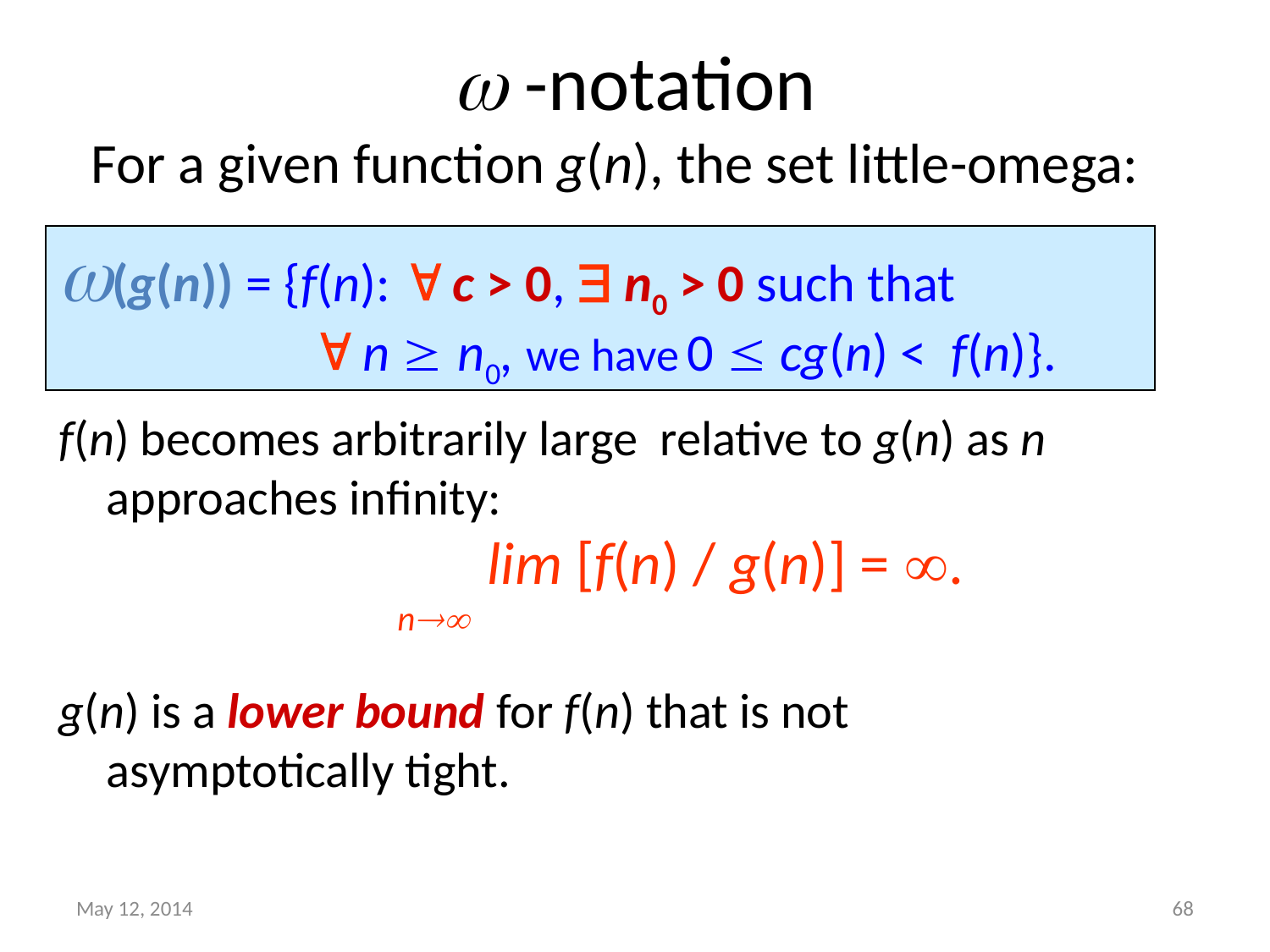

# ω -notation

For a given function g(n), the set little-omega:
ω(g(n)) = {f(n): ∀ c > 0, ∃ n0 > 0 such that
		∀ n ≥  n0, we have 0 ≤ cg(n) <  f(n)}.
f(n) becomes arbitrarily large  relative to g(n) as n approaches infinity:
				lim [f(n) / g(n)] = ∞.
                         n→∞
g(n) is a lower bound for f(n) that is not asymptotically tight.
May 12, 2014
68